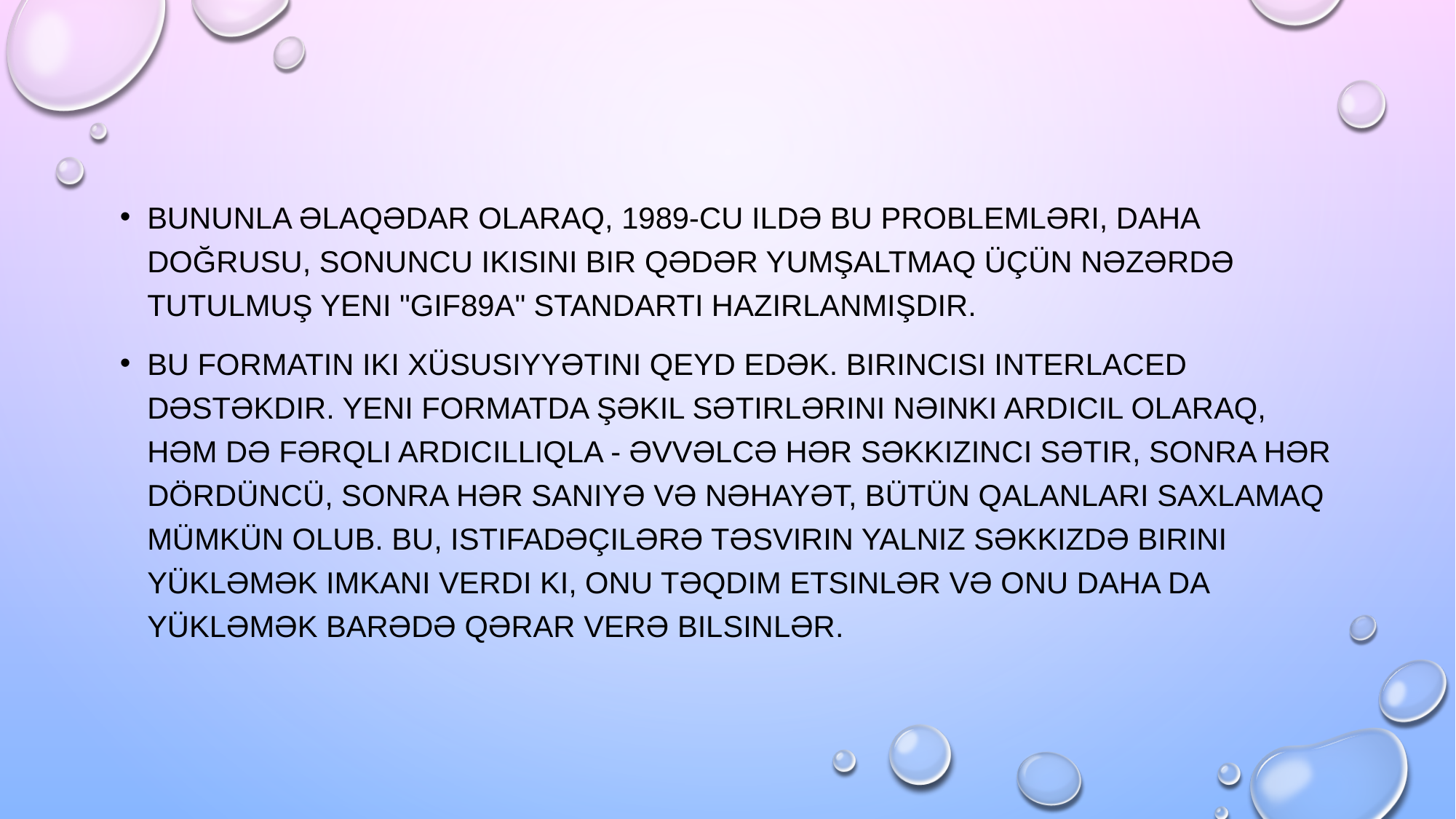

Bununla əlaqədar olaraq, 1989-cu ildə bu problemləri, daha doğrusu, sonuncu ikisini bir qədər yumşaltmaq üçün nəzərdə tutulmuş yeni "GIF89a" standartı hazırlanmışdır.
Bu formatın iki xüsusiyyətini qeyd edək. Birincisi interlaced dəstəkdir. Yeni formatda şəkil sətirlərini nəinki ardıcıl olaraq, həm də fərqli ardıcıllıqla - əvvəlcə hər səkkizinci sətir, sonra hər dördüncü, sonra hər saniyə və nəhayət, bütün qalanları saxlamaq mümkün olub. Bu, istifadəçilərə təsvirin yalnız səkkizdə birini yükləmək imkanı verdi ki, onu təqdim etsinlər və onu daha da yükləmək barədə qərar verə bilsinlər.